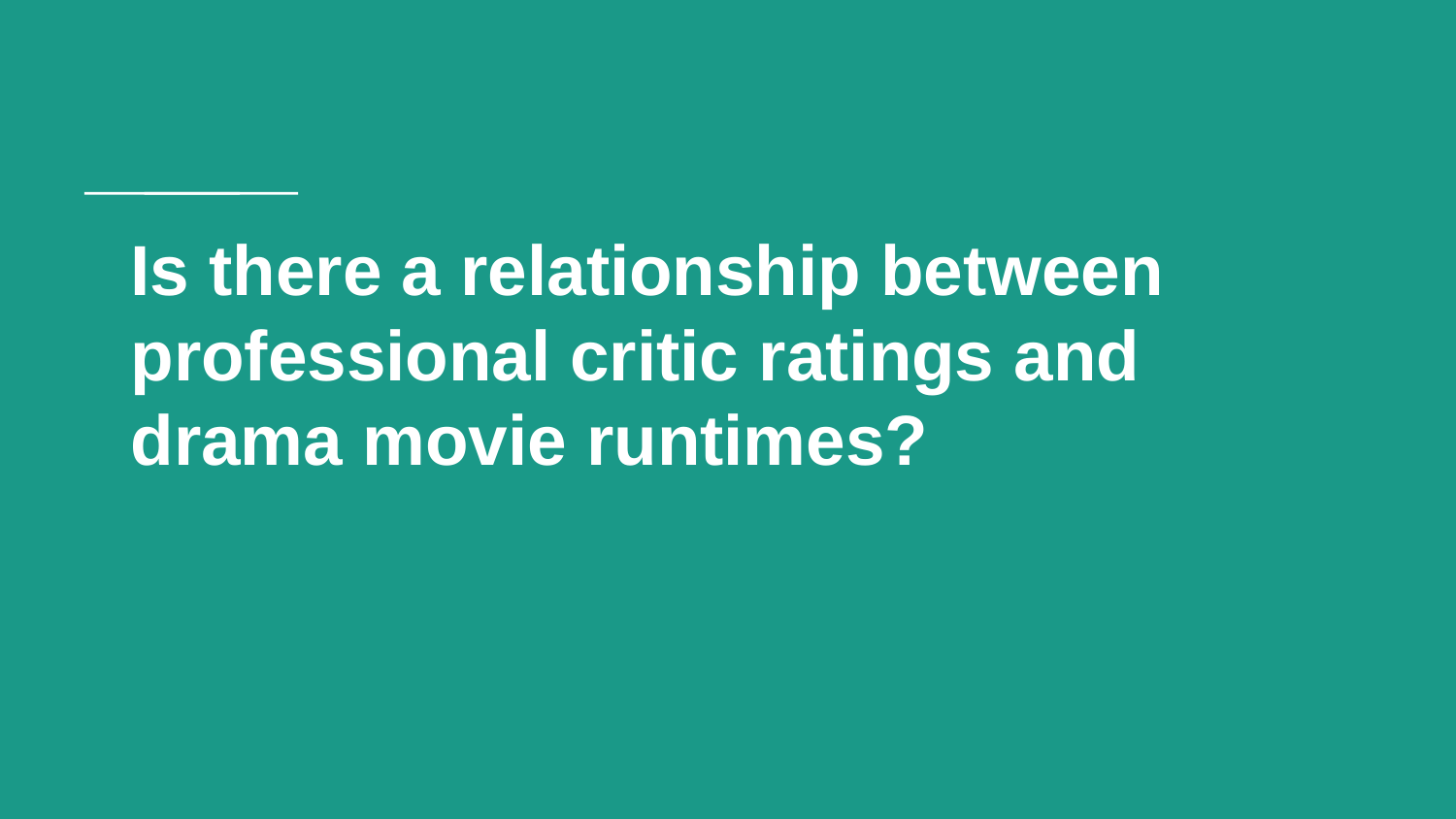

# Is there a relationship between professional critic ratings and drama movie runtimes?